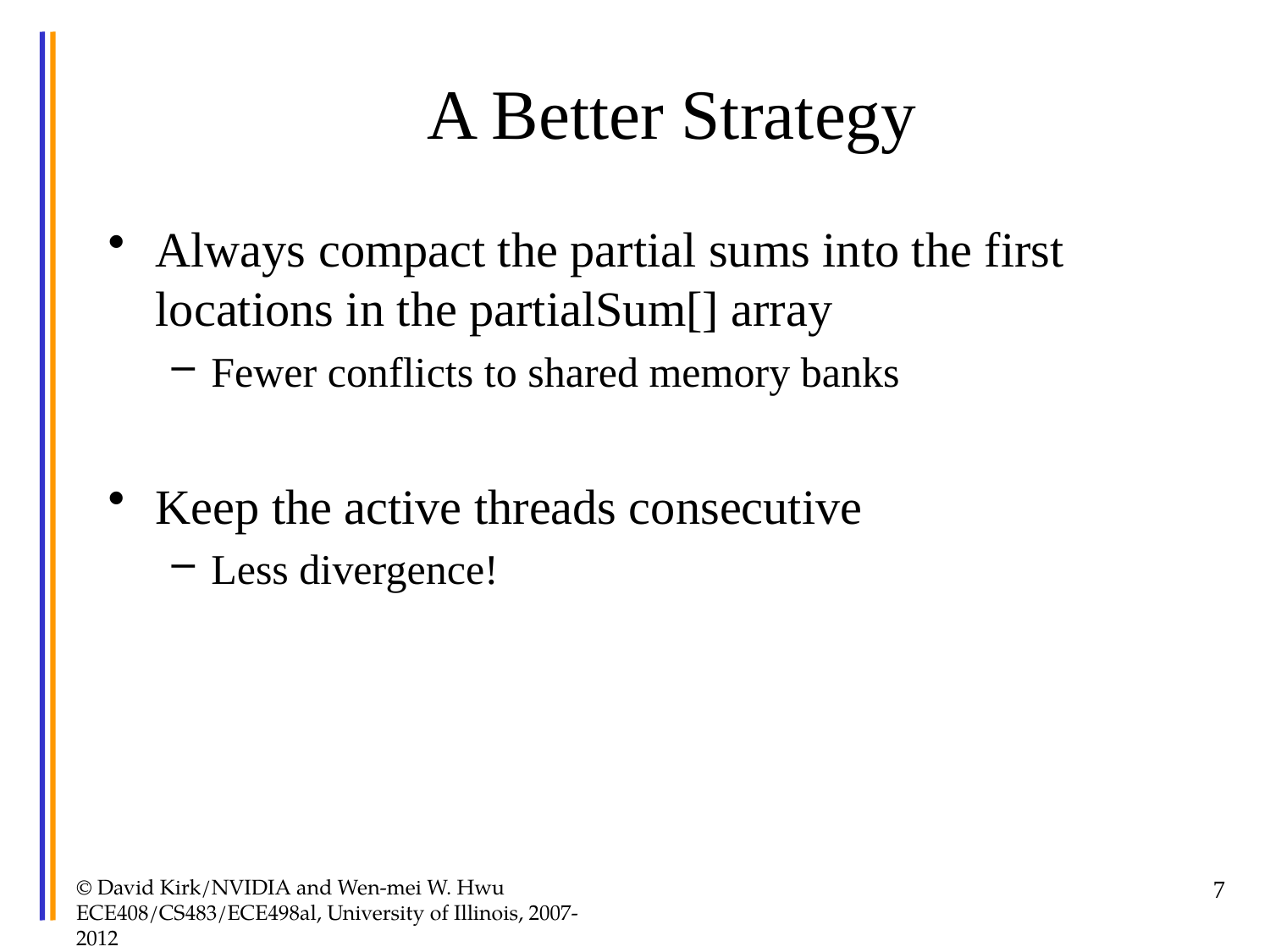

# A Better Strategy
Always compact the partial sums into the first locations in the partialSum[] array
Fewer conflicts to shared memory banks

Keep the active threads consecutive
Less divergence!
© David Kirk/NVIDIA and Wen-mei W. Hwu  ECE408/CS483/ECE498al, University of Illinois, 2007-2012
7